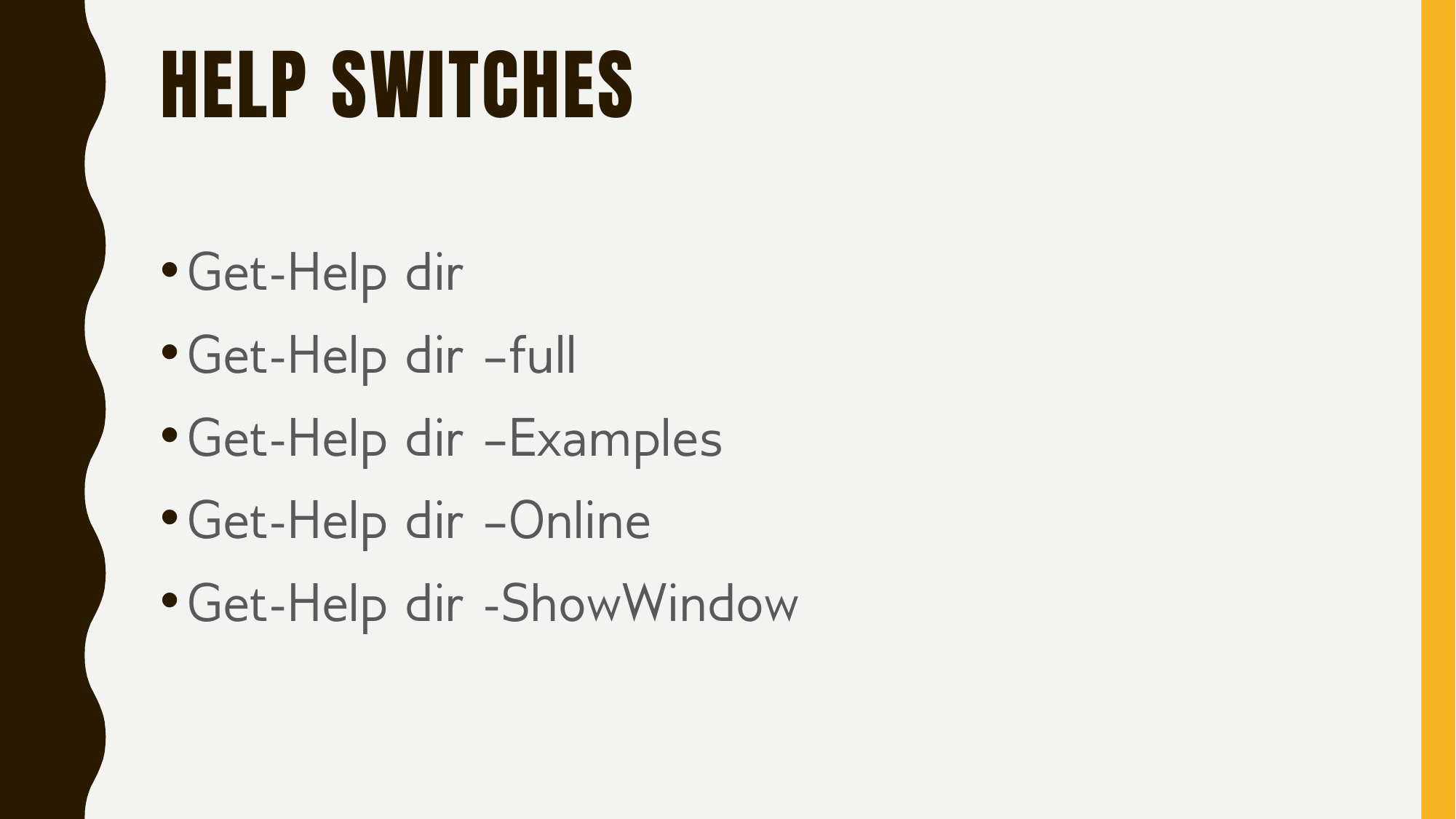

# Help Switches
Get-Help dir
Get-Help dir –full
Get-Help dir –Examples
Get-Help dir –Online
Get-Help dir -ShowWindow